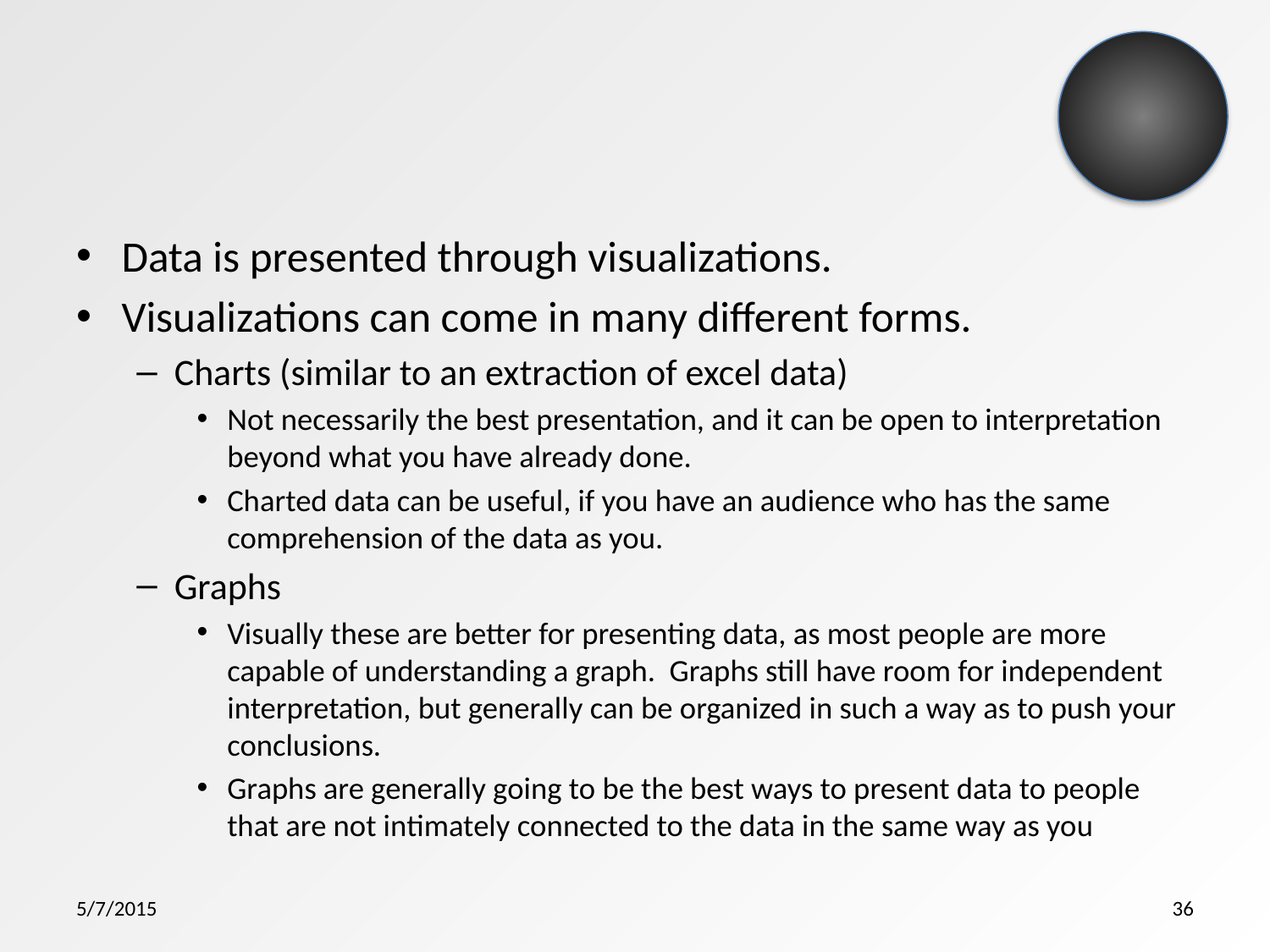

Data is presented through visualizations.
Visualizations can come in many different forms.
Charts (similar to an extraction of excel data)
Not necessarily the best presentation, and it can be open to interpretation beyond what you have already done.
Charted data can be useful, if you have an audience who has the same comprehension of the data as you.
Graphs
Visually these are better for presenting data, as most people are more capable of understanding a graph.  Graphs still have room for independent interpretation, but generally can be organized in such a way as to push your conclusions.
Graphs are generally going to be the best ways to present data to people that are not intimately connected to the data in the same way as you
5/7/2015
36